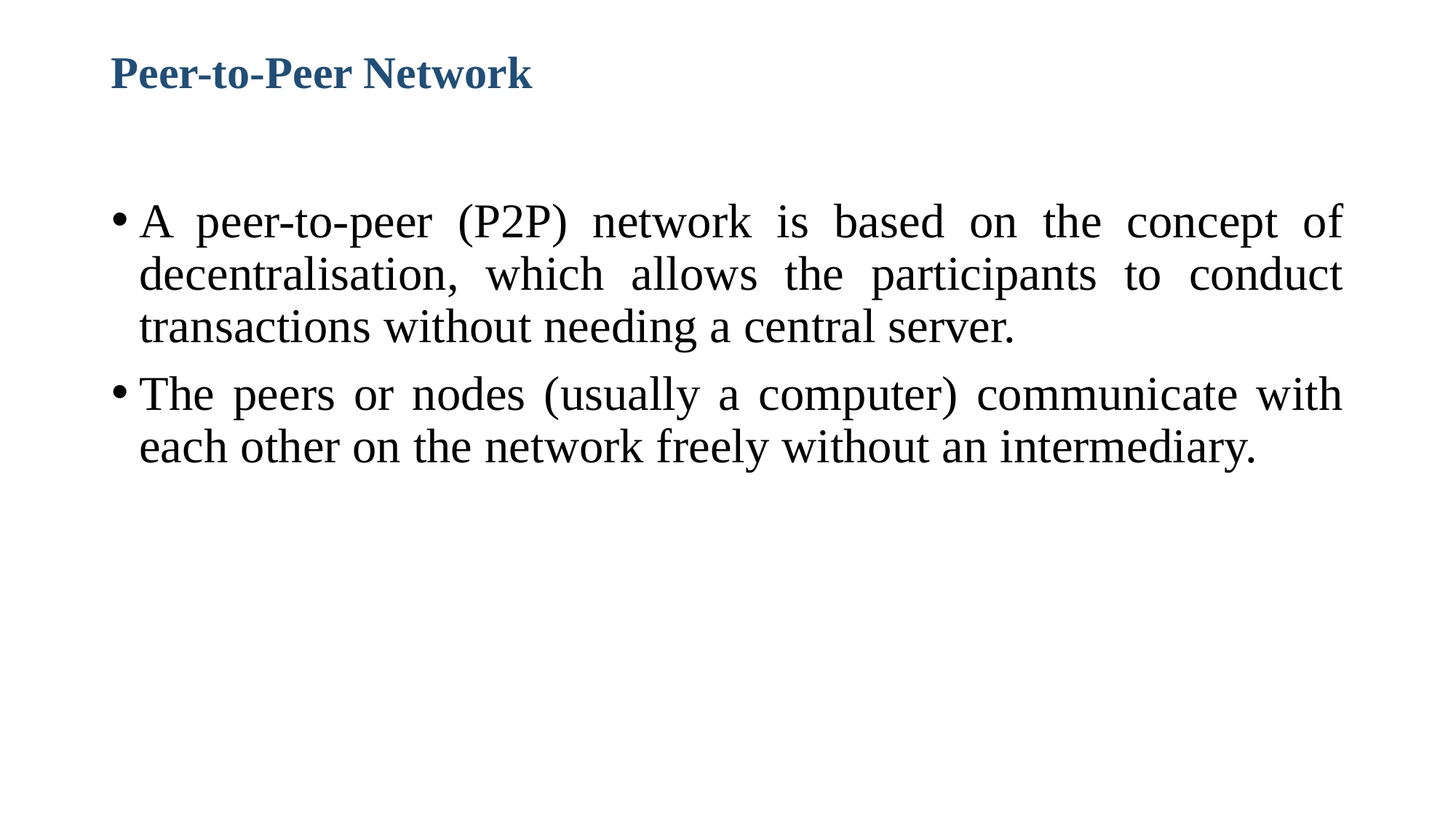

# Peer-to-Peer Network
A peer-to-peer (P2P) network is based on the concept of decentralisation, which allows the participants to conduct transactions without needing a central server.
The peers or nodes (usually a computer) communicate with each other on the network freely without an intermediary.